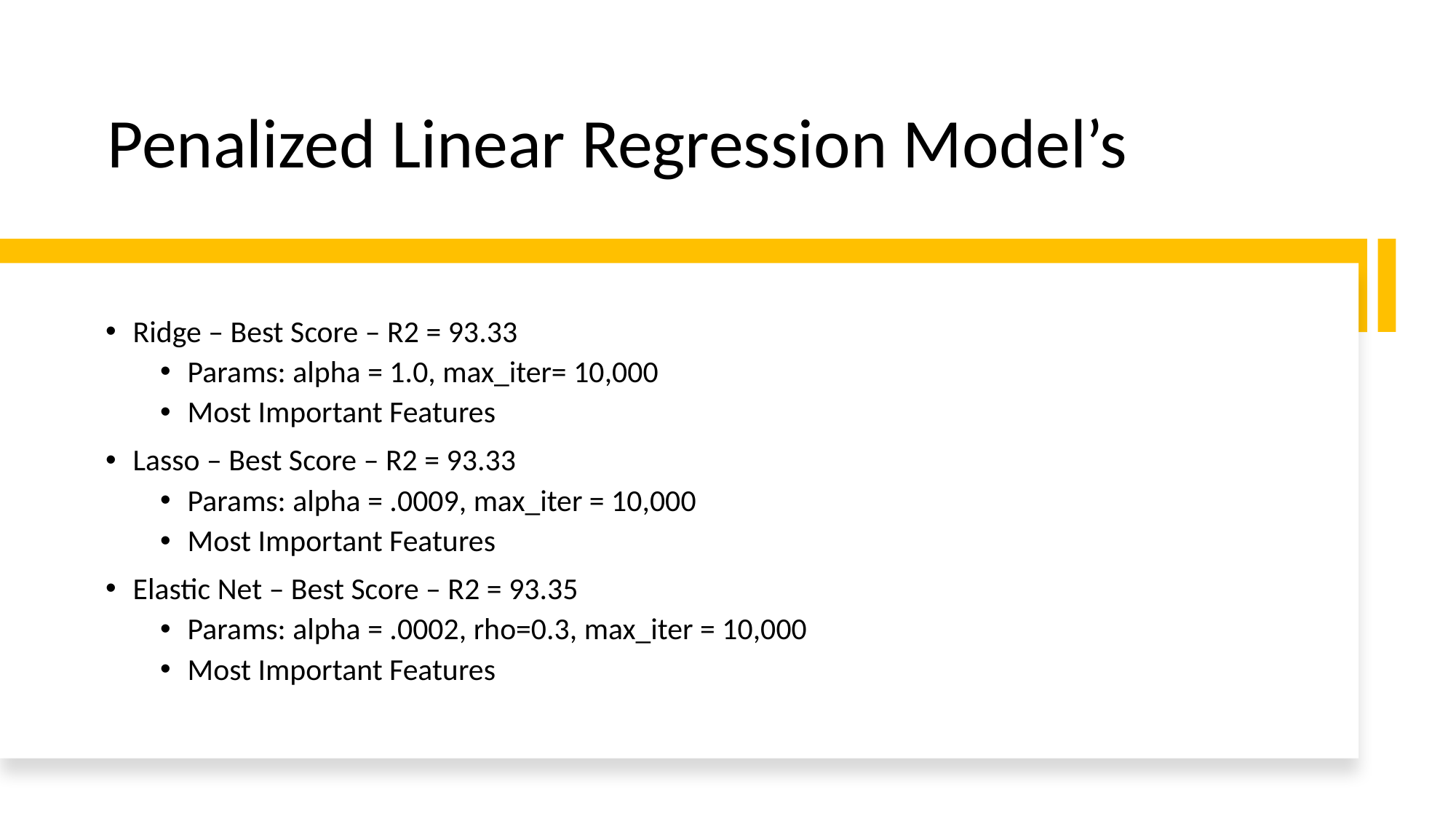

# Penalized Linear Regression Model’s

Ridge – Best Score – R2 = 93.33
Params: alpha = 1.0, max_iter= 10,000
Most Important Features
Lasso – Best Score – R2 = 93.33
Params: alpha = .0009, max_iter = 10,000
Most Important Features
Elastic Net – Best Score – R2 = 93.35
Params: alpha = .0002, rho=0.3, max_iter = 10,000
Most Important Features